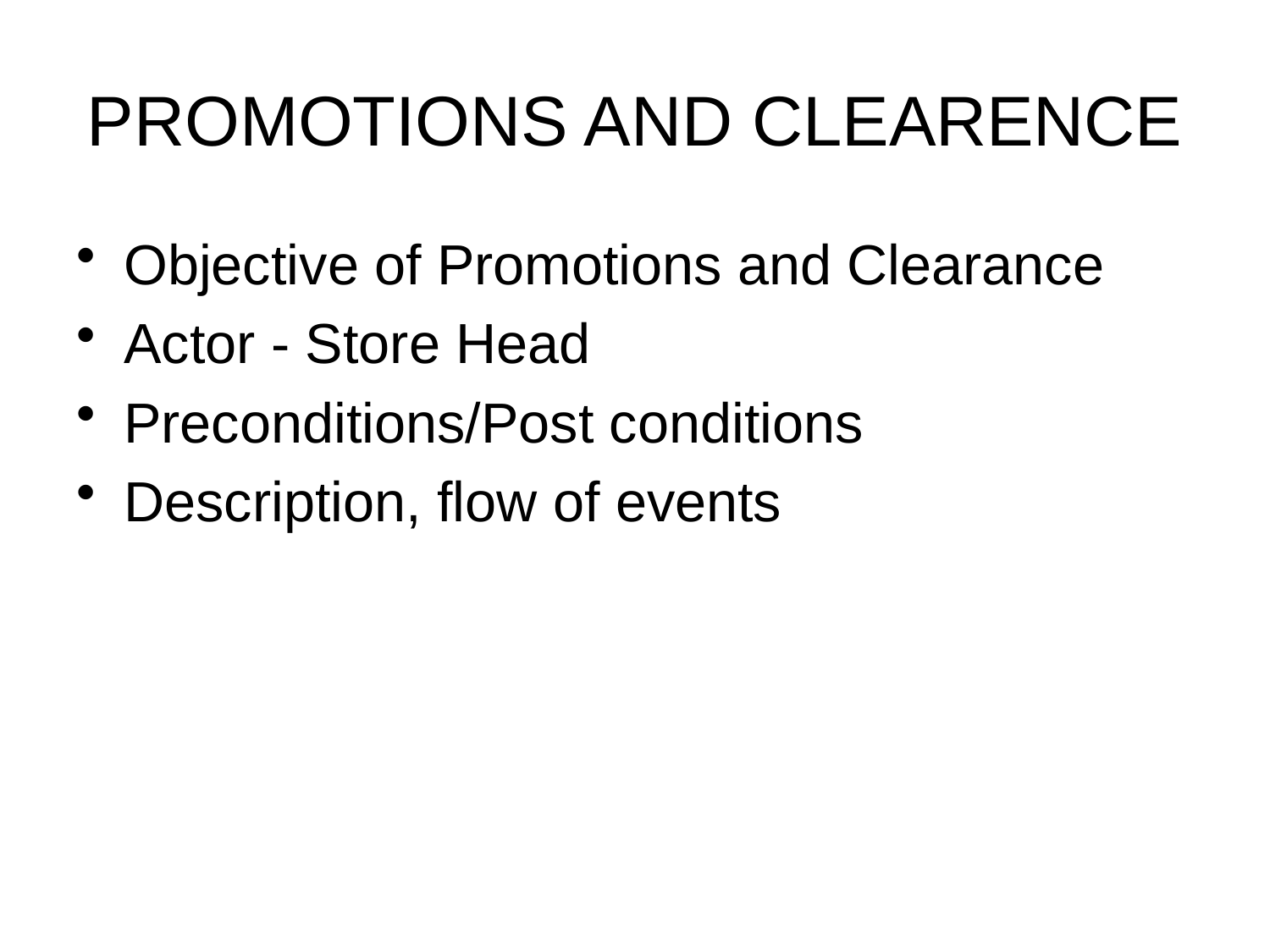

# PROMOTIONS AND CLEARENCE
Objective of Promotions and Clearance
Actor - Store Head
Preconditions/Post conditions
Description, flow of events